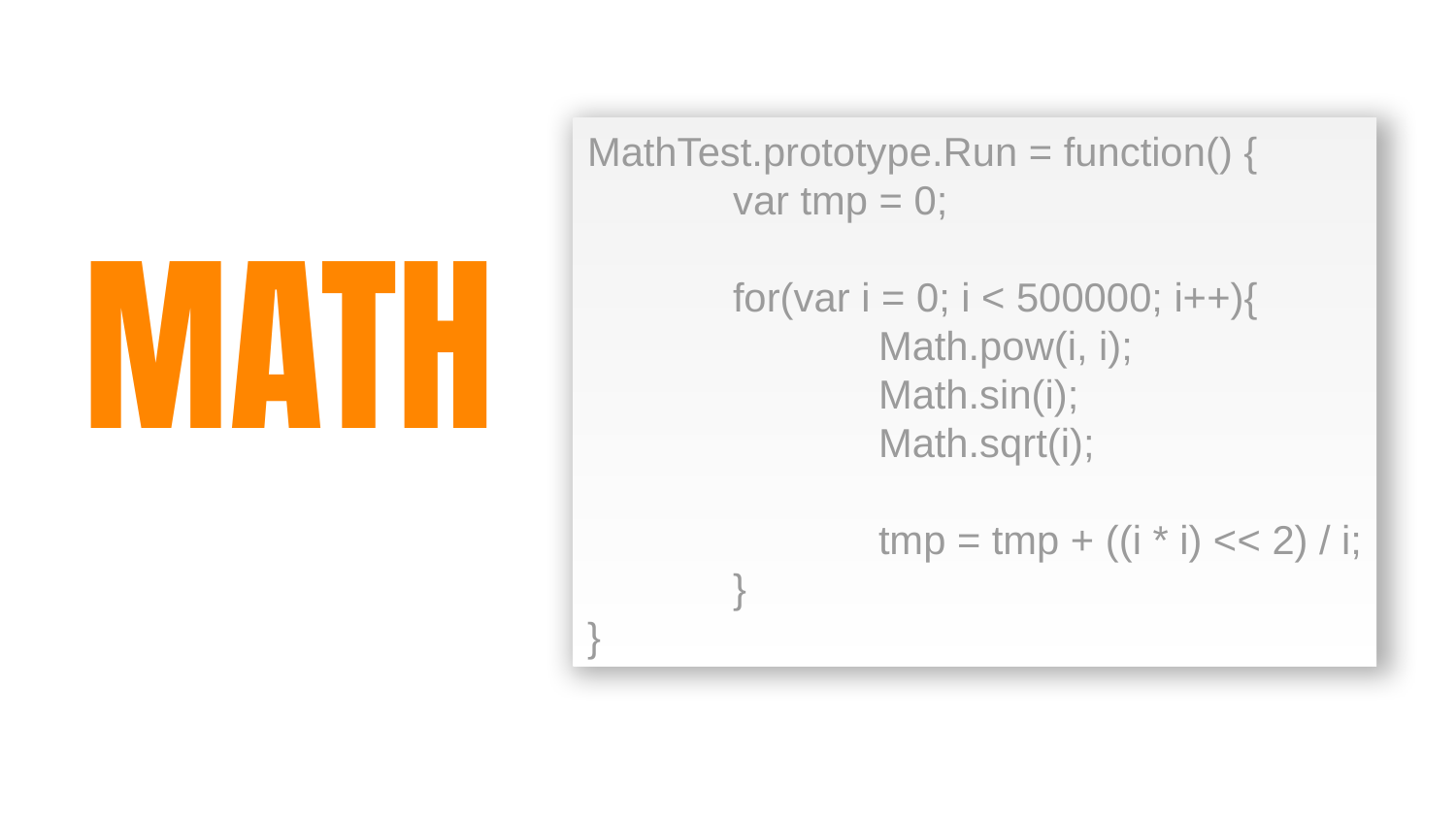

MathTest.prototype.Run = function() {
	var tmp = 0;

	for(var i = 0; i < 500000; i++){
		Math.pow(i, i);
		Math.sin(i);
		Math.sqrt(i);

		tmp = tmp + ((i * i) << 2) / i;
	}
}
MATH